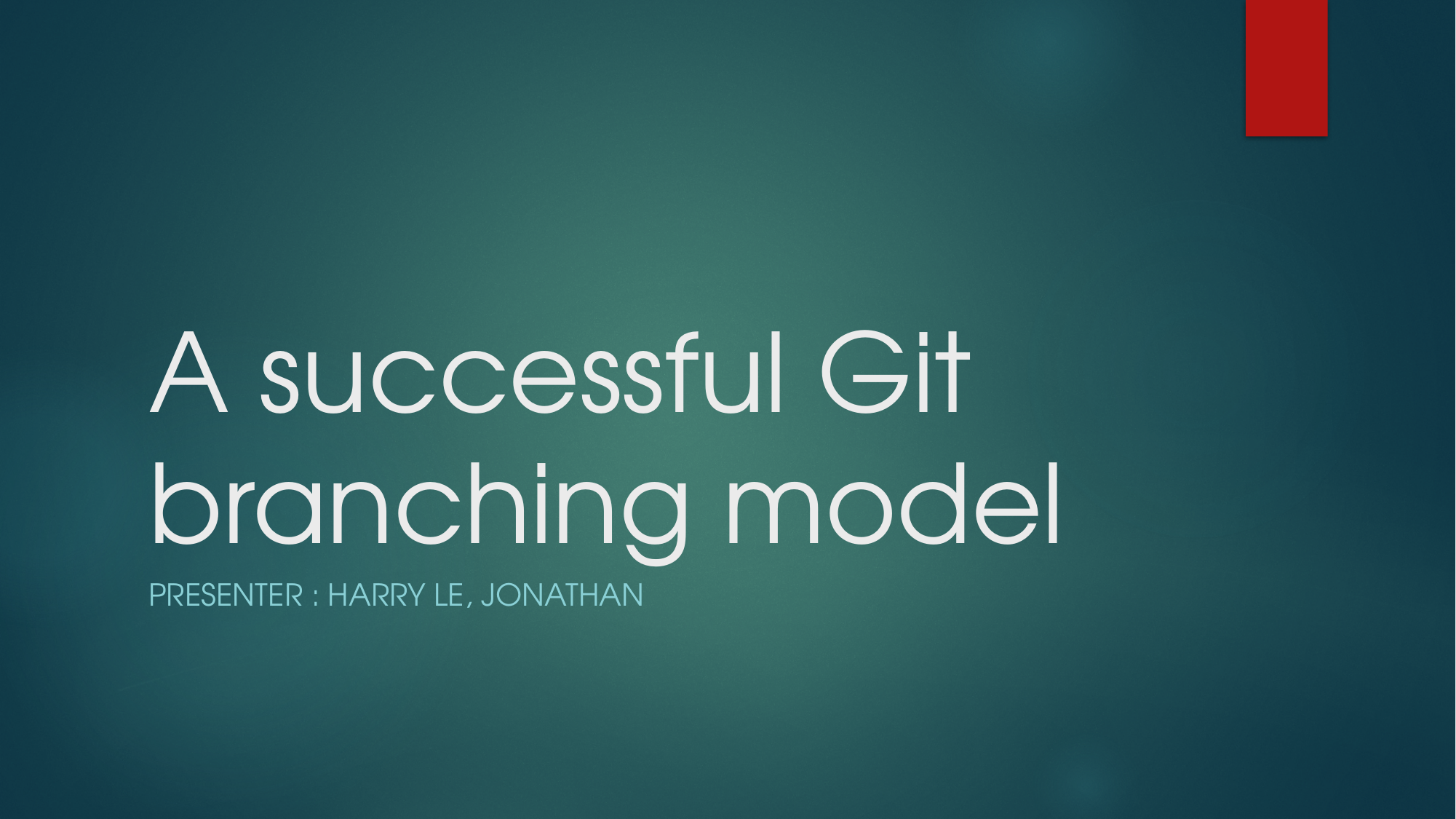

# A successful Git branching model
Presenter : harry le, JONATHAN